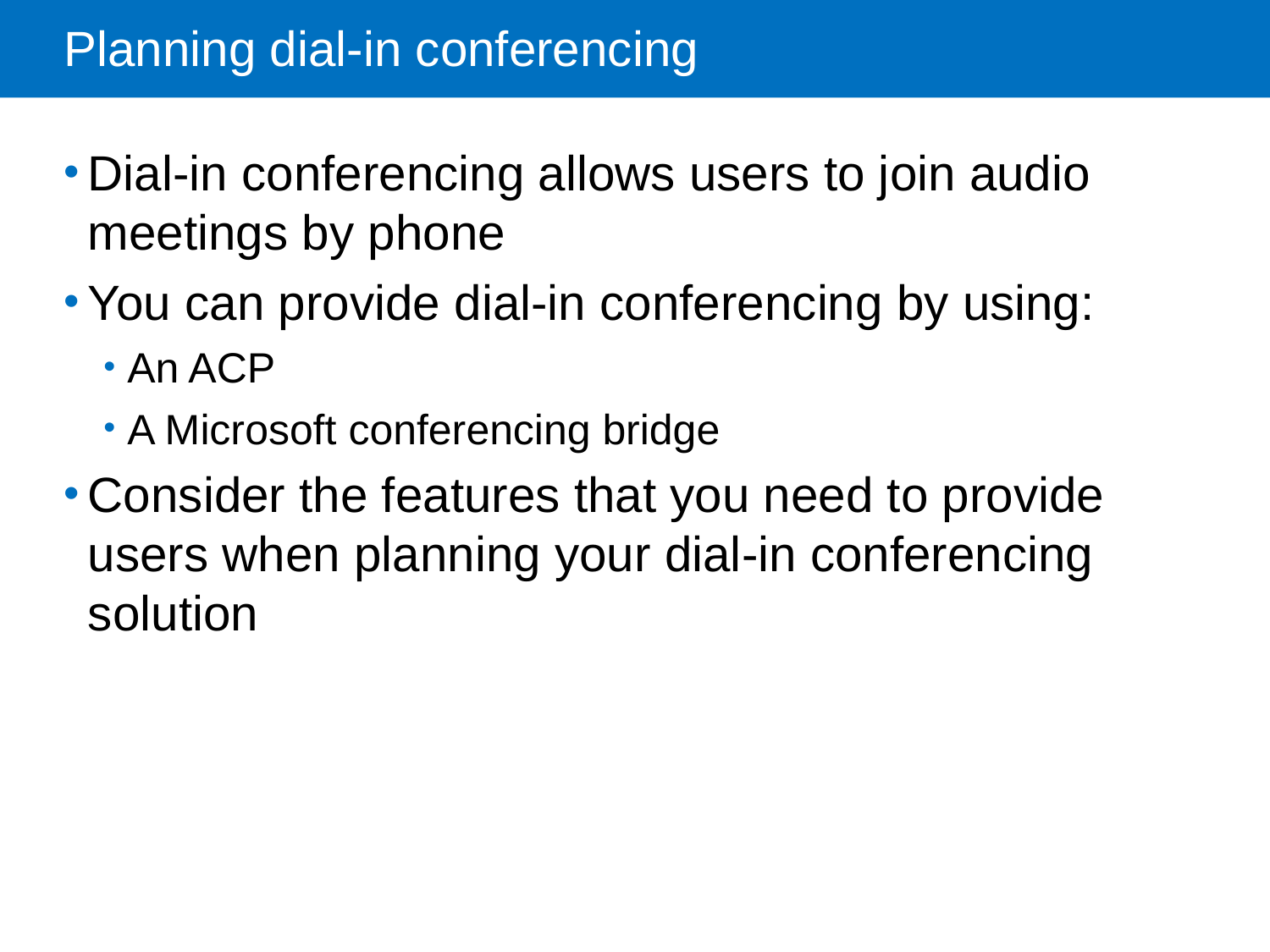

# Planning dial-in conferencing
Dial-in conferencing allows users to join audio meetings by phone
You can provide dial-in conferencing by using:
An ACP
A Microsoft conferencing bridge
Consider the features that you need to provide users when planning your dial-in conferencing solution